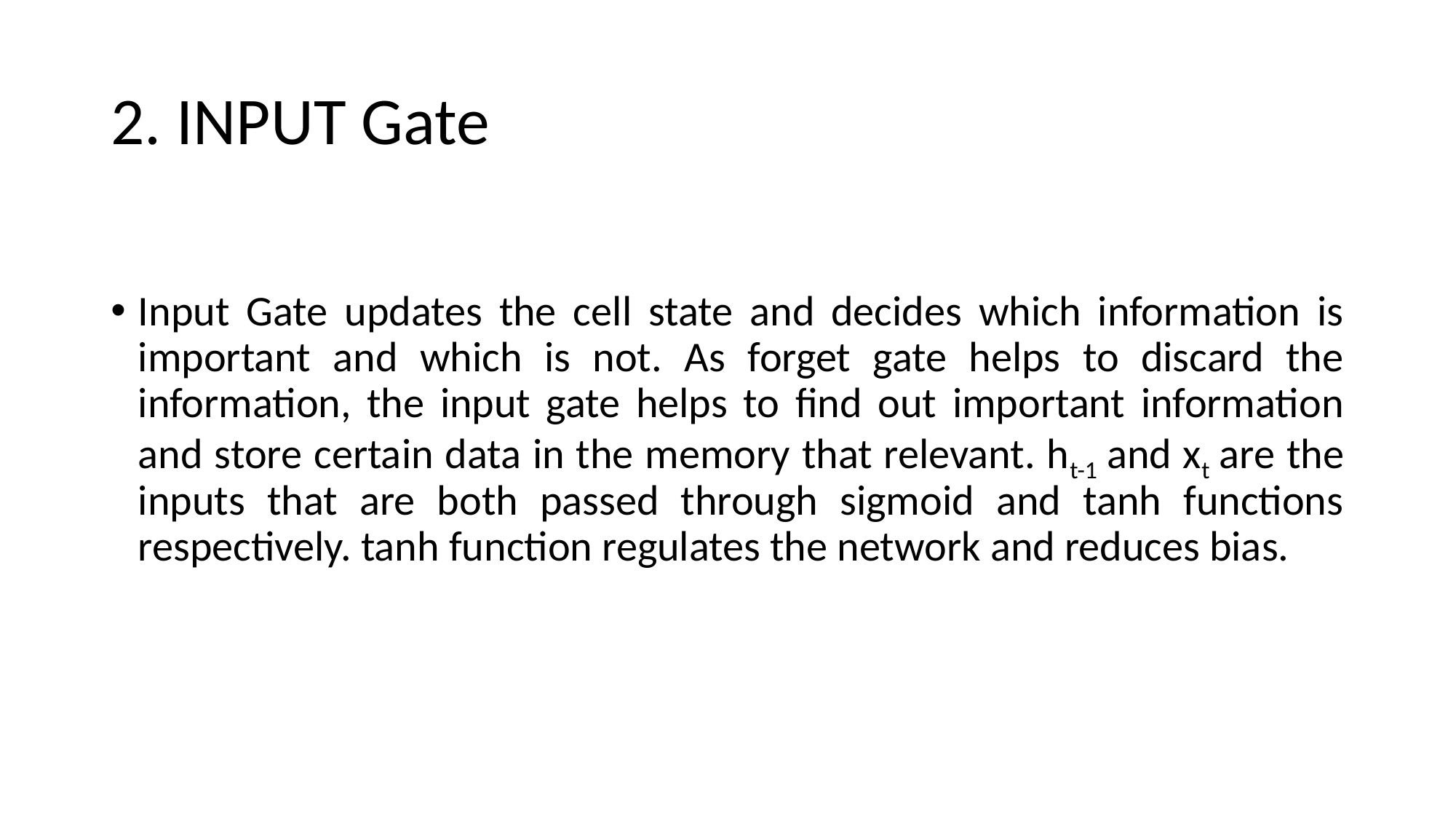

# 2. INPUT Gate

Input Gate updates the cell state and decides which information is important and which is not. As forget gate helps to discard the information, the input gate helps to find out important information and store certain data in the memory that relevant. ht-1 and xt are the inputs that are both passed through sigmoid and tanh functions respectively. tanh function regulates the network and reduces bias.